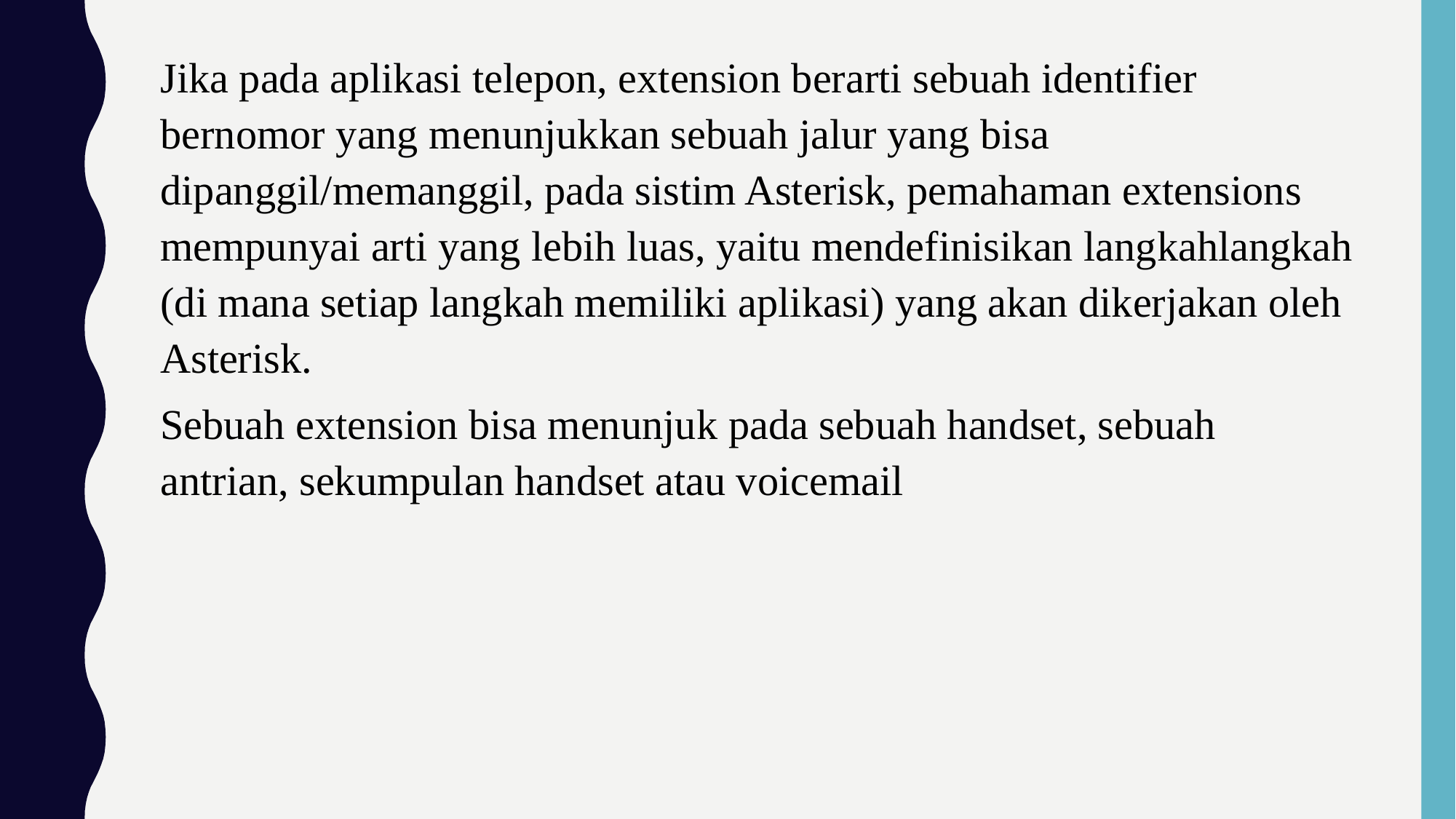

Jika pada aplikasi telepon, extension berarti sebuah identifier bernomor yang menunjukkan sebuah jalur yang bisa dipanggil/memanggil, pada sistim Asterisk, pemahaman extensions mempunyai arti yang lebih luas, yaitu mendefinisikan langkahlangkah (di mana setiap langkah memiliki aplikasi) yang akan dikerjakan oleh Asterisk.
Sebuah extension bisa menunjuk pada sebuah handset, sebuah antrian, sekumpulan handset atau voicemail